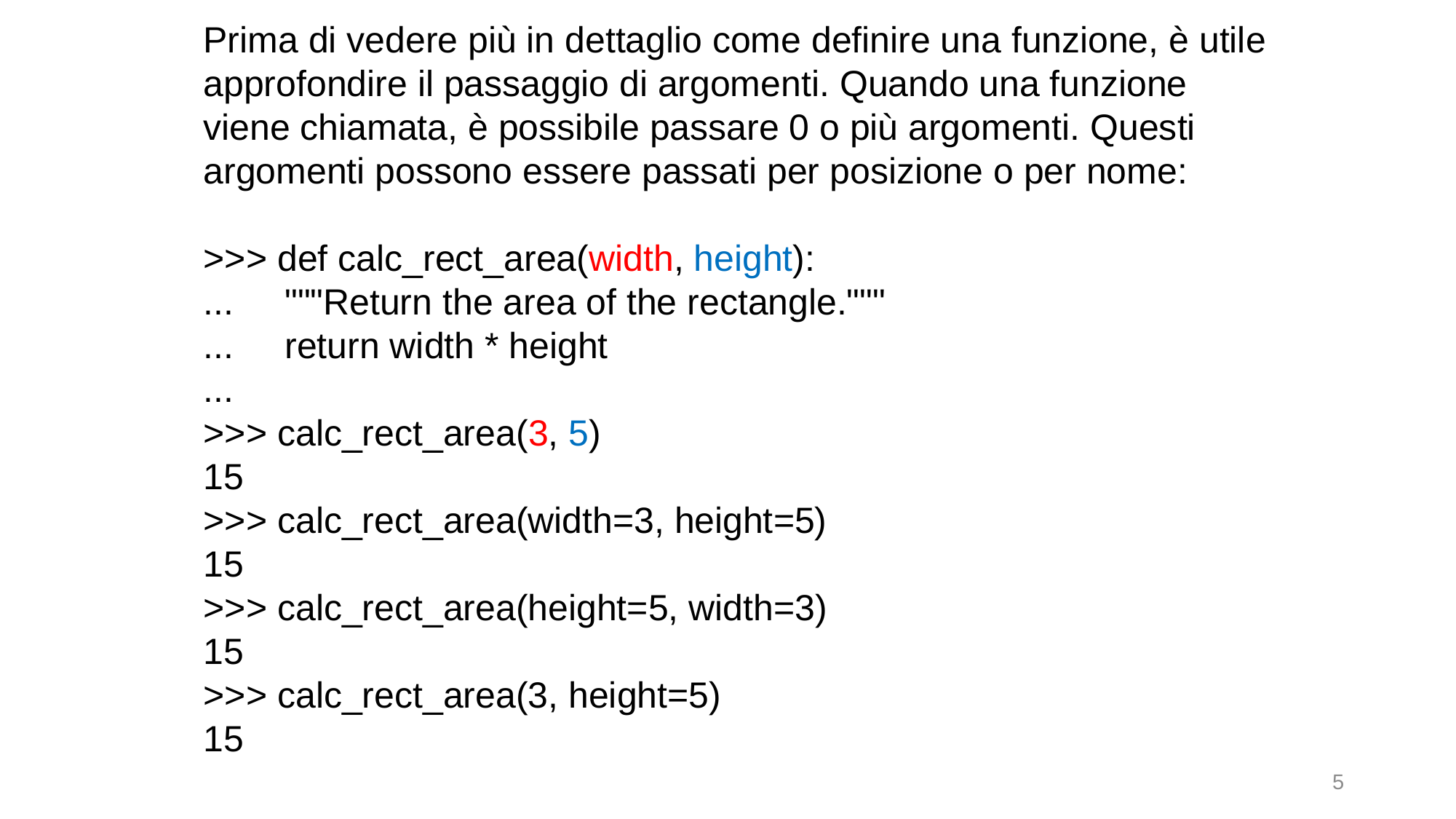

Prima di vedere più in dettaglio come definire una funzione, è utile approfondire il passaggio di argomenti. Quando una funzione viene chiamata, è possibile passare 0 o più argomenti. Questi argomenti possono essere passati per posizione o per nome:

>>> def calc_rect_area(width, height):
...     """Return the area of the rectangle."""
...     return width * height
...
>>> calc_rect_area(3, 5)
15
>>> calc_rect_area(width=3, height=5)
15
>>> calc_rect_area(height=5, width=3)
15
>>> calc_rect_area(3, height=5)
15
5